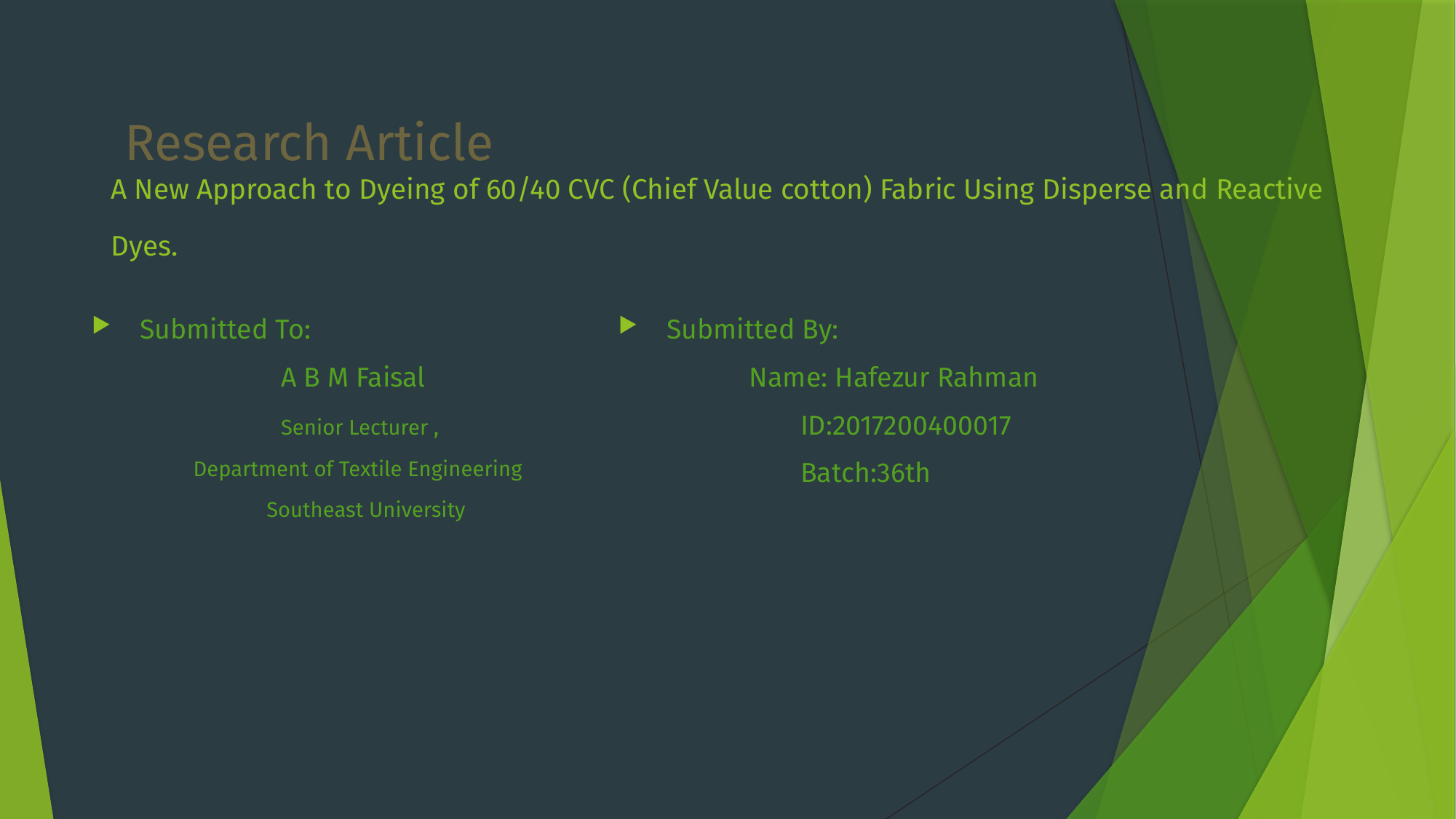

# Research Article A New Approach to Dyeing of 60/40 CVC (Chief Value cotton) Fabric Using Disperse and Reactive Dyes.

 Submitted To:
                          A B M Faisal
                          Senior Lecturer ,
                  Department of Textile Engineering
                               Southeast University

 Submitted By:
                  Name: Hafezur Rahman
                         ID:2017200400017
                         Batch:36th